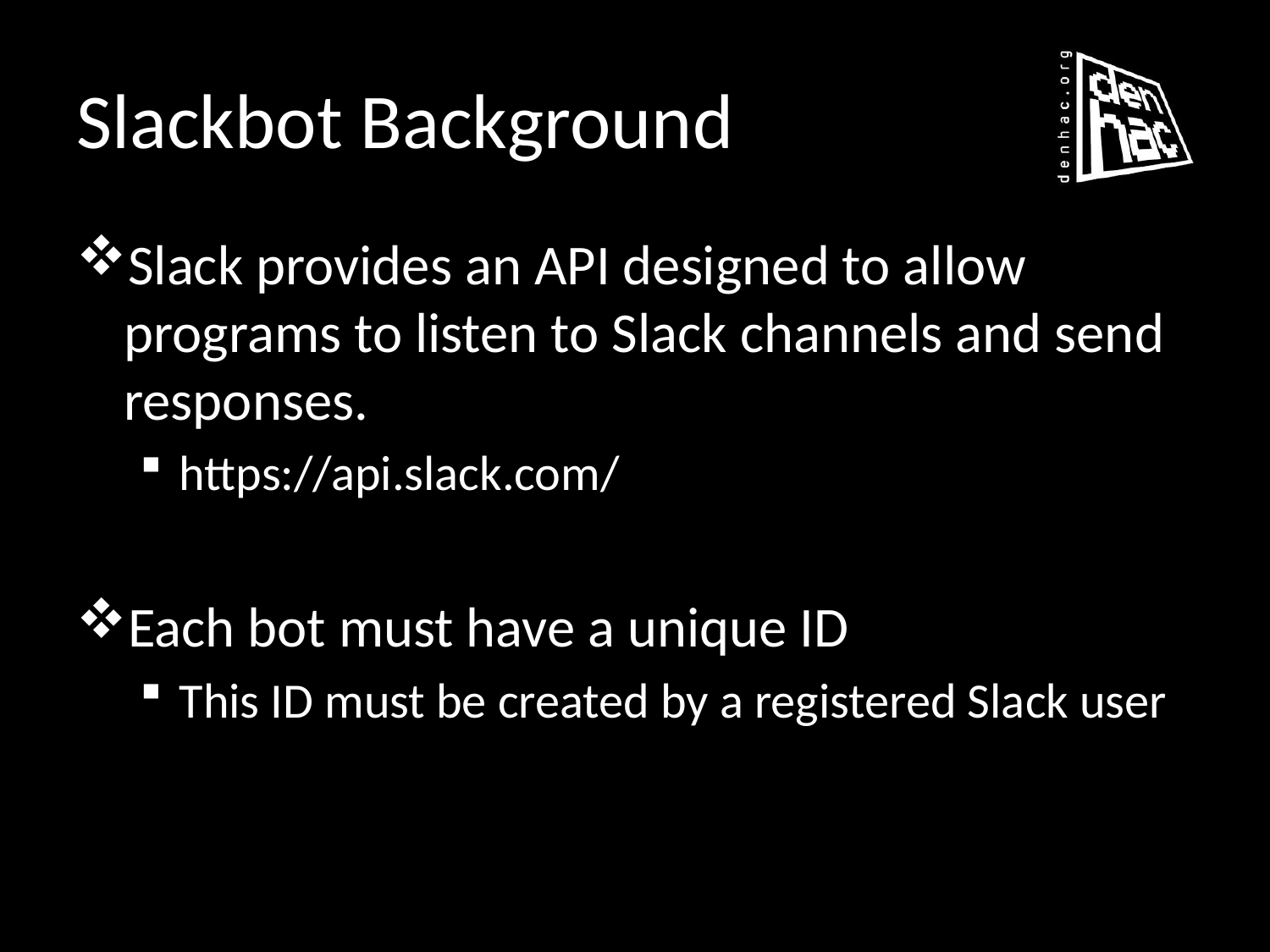

# Slackbot Background
Slack provides an API designed to allow programs to listen to Slack channels and send responses.
https://api.slack.com/

Each bot must have a unique ID
This ID must be created by a registered Slack user